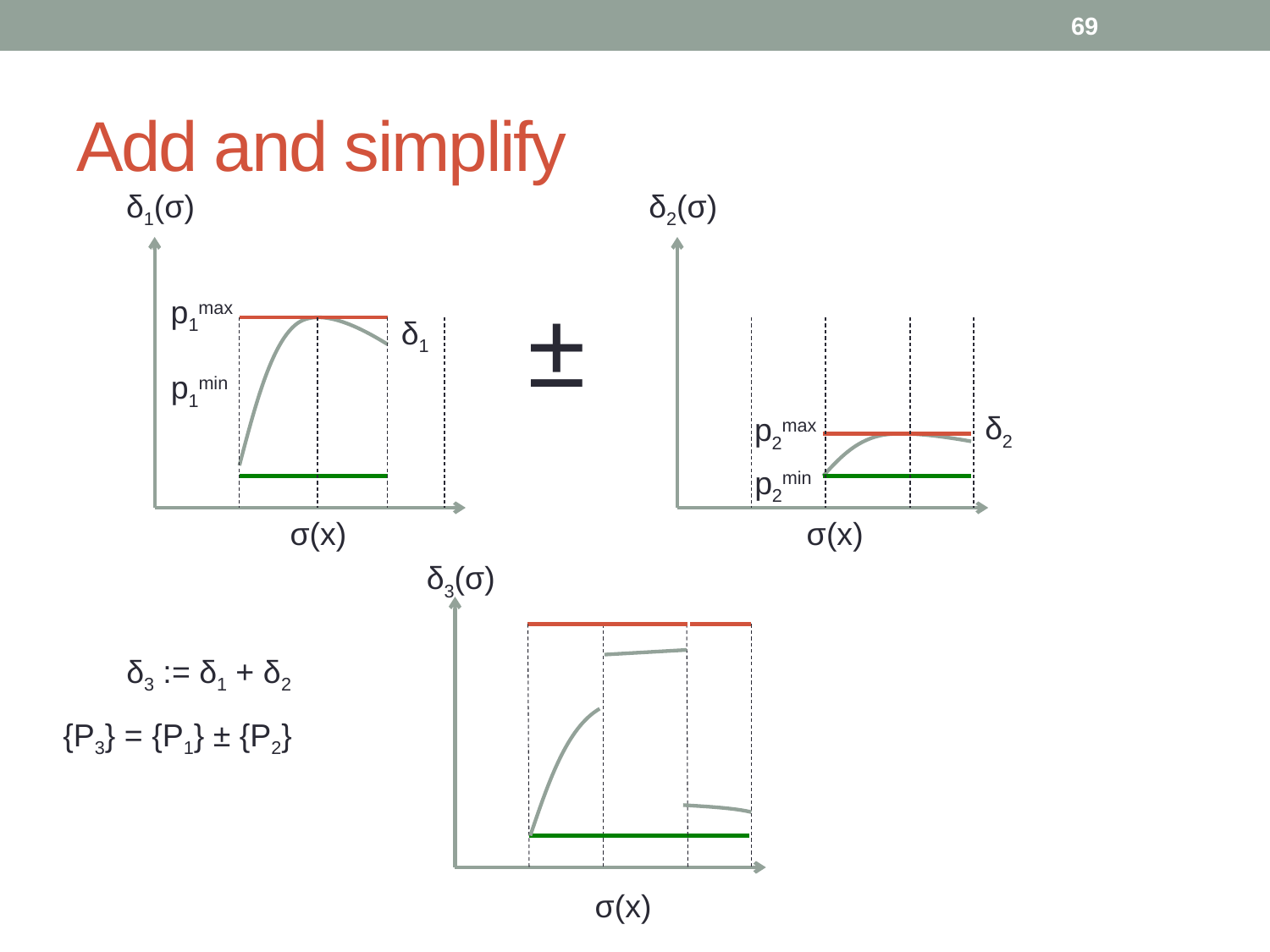

69
# Add and simplify
δ1(σ)
δ2(σ)
±
p1max
δ1

p1min
δ2
p2max

p2min
σ(x)
σ(x)
δ3(σ)
δ3 := δ1 + δ2

{P3} = {P1} ± {P2}

σ(x)